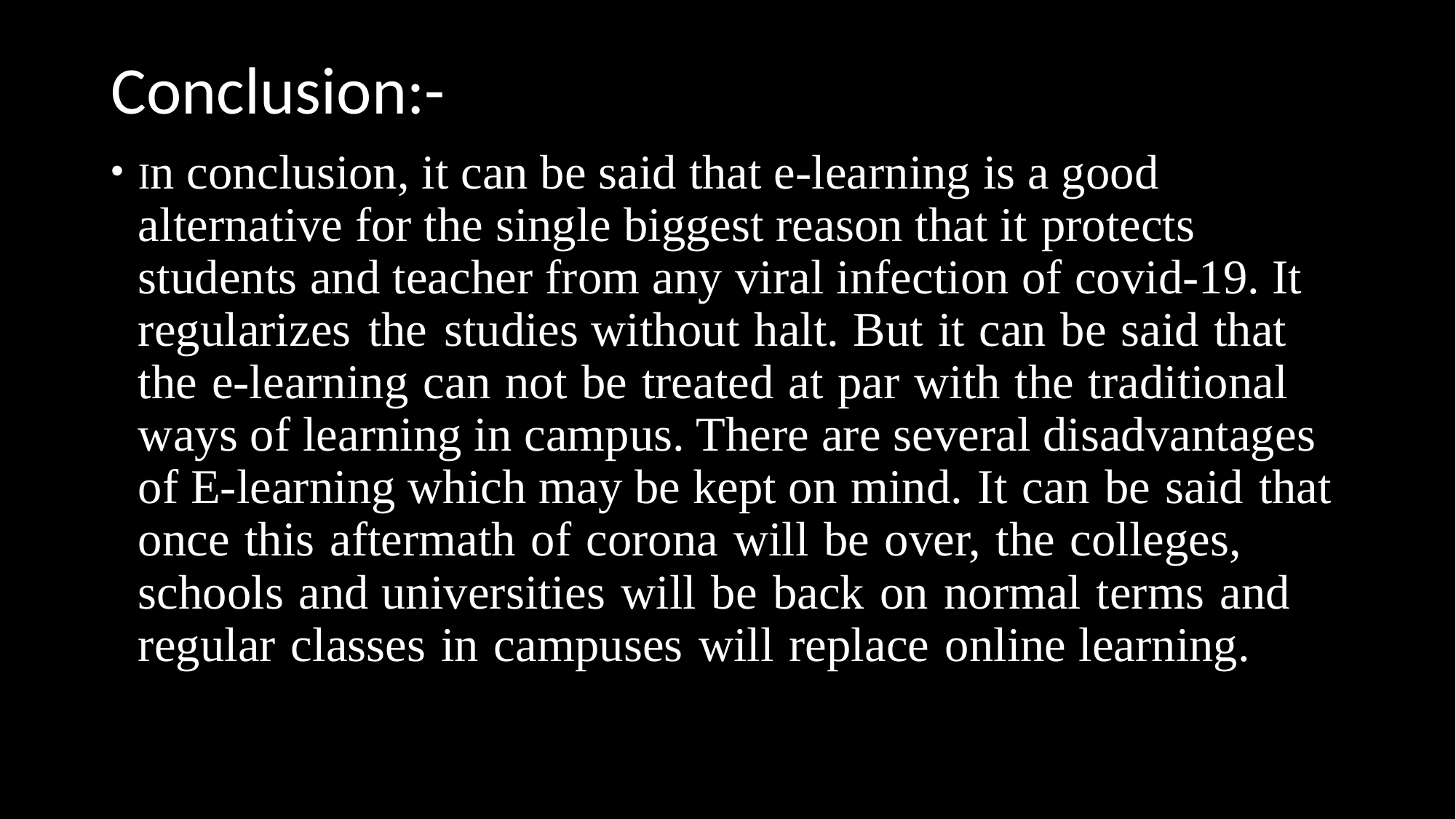

# Conclusion:-
In conclusion, it can be said that e-learning is a good alternative for the single biggest reason that it protects students and teacher from any viral infection of covid-19. It regularizes the studies without halt. But it can be said that the e-learning can not be treated at par with the traditional ways of learning in campus. There are several disadvantages of E-learning which may be kept on mind. It can be said that once this aftermath of corona will be over, the colleges, schools and universities will be back on normal terms and regular classes in campuses will replace online learning.